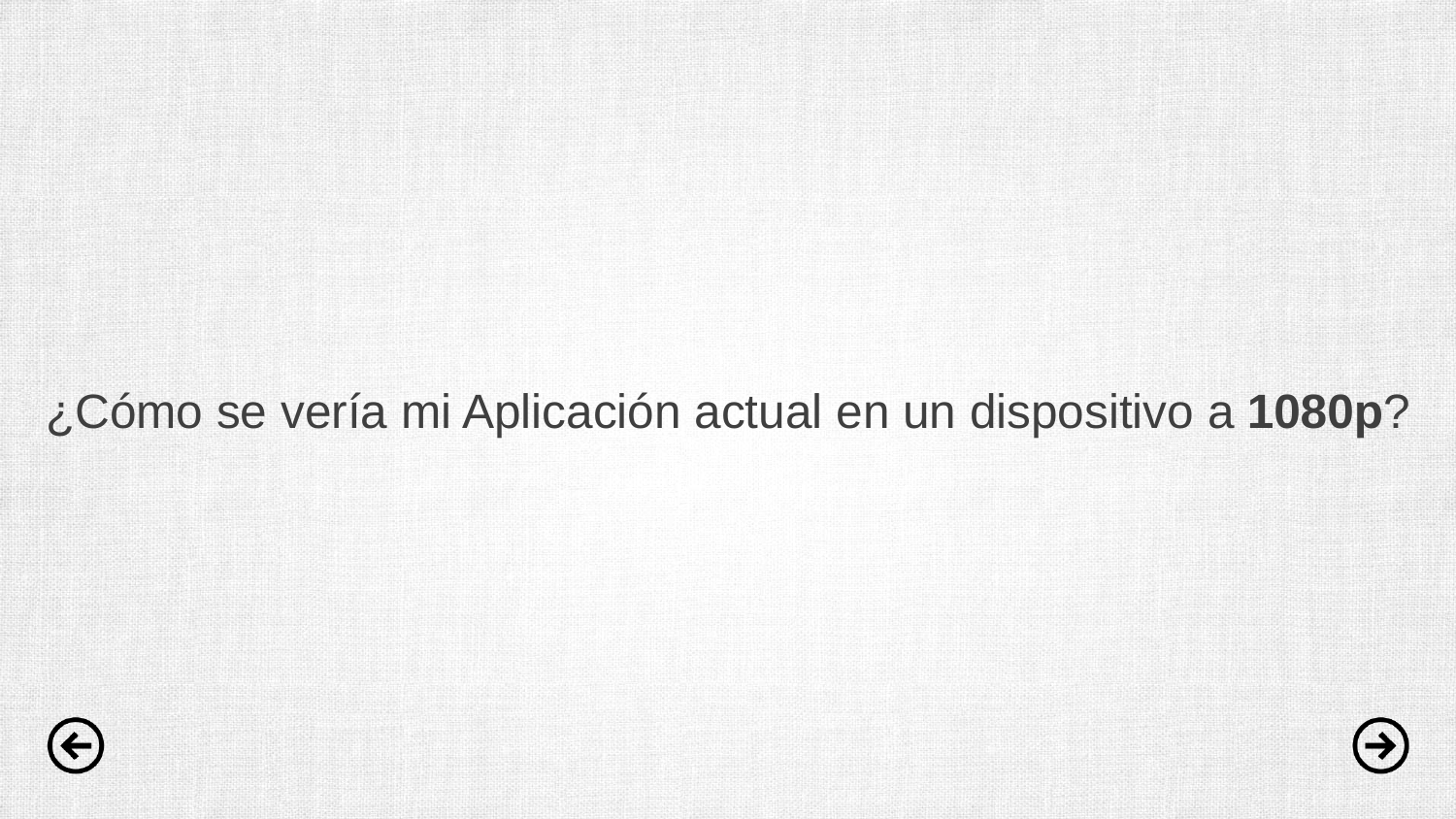

# ¿Cómo se vería mi Aplicación actual en un dispositivo a 1080p?